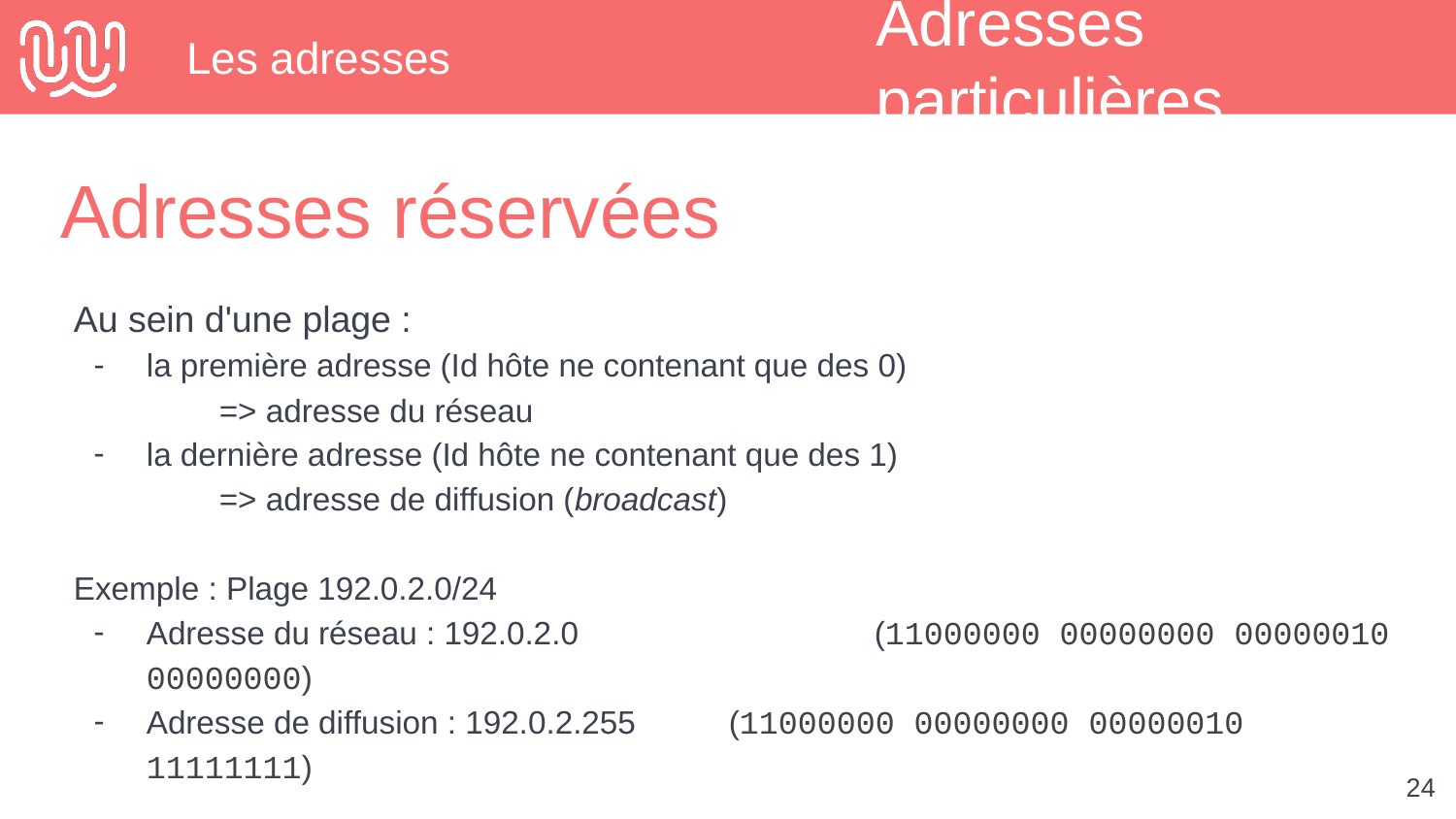

# Les adresses
Adresses particulières
Adresses réservées
Au sein d'une plage :
la première adresse (Id hôte ne contenant que des 0)
=> adresse du réseau
la dernière adresse (Id hôte ne contenant que des 1)
=> adresse de diffusion (broadcast)

Exemple : Plage 192.0.2.0/24
Adresse du réseau : 192.0.2.0 		(11000000 00000000 00000010 00000000)
Adresse de diffusion : 192.0.2.255 	(11000000 00000000 00000010 11111111)
24